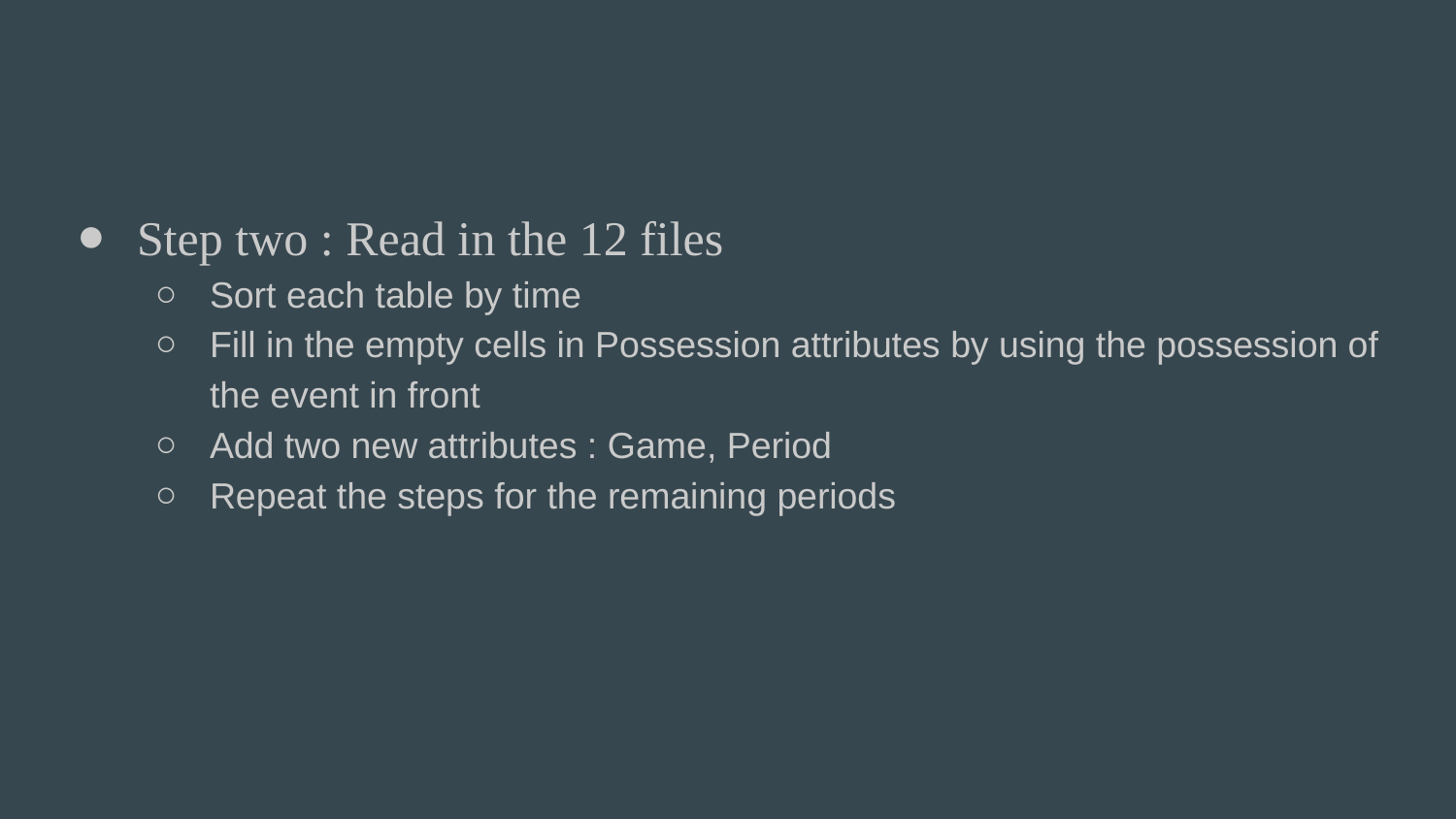

#
Step two : Read in the 12 files
Sort each table by time
Fill in the empty cells in Possession attributes by using the possession of the event in front
Add two new attributes : Game, Period
Repeat the steps for the remaining periods